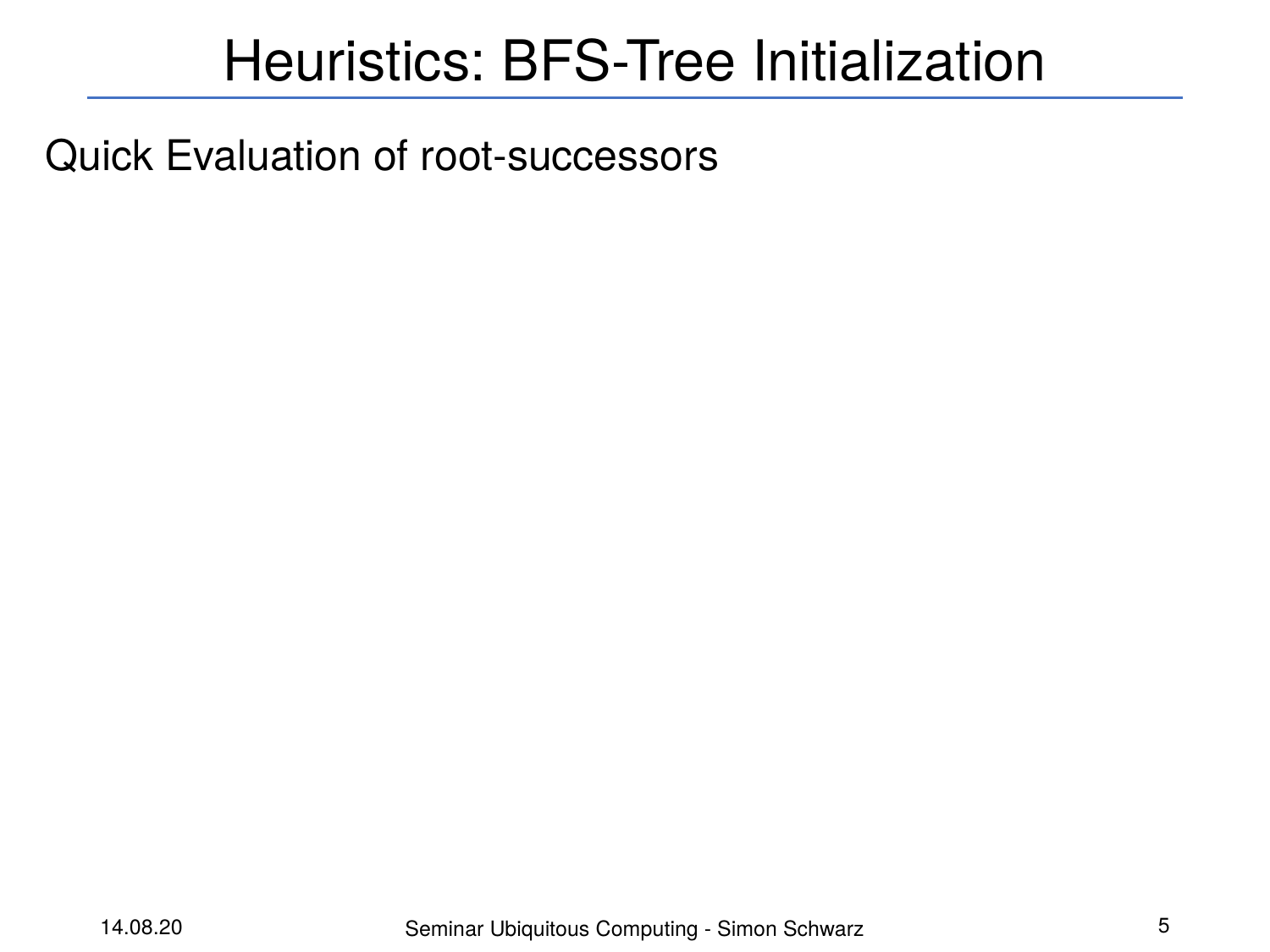

# Heuristics: BFS-Tree Initialization
Quick Evaluation of root-successors

14.08.20
5
Seminar Ubiquitous Computing - Simon Schwarz